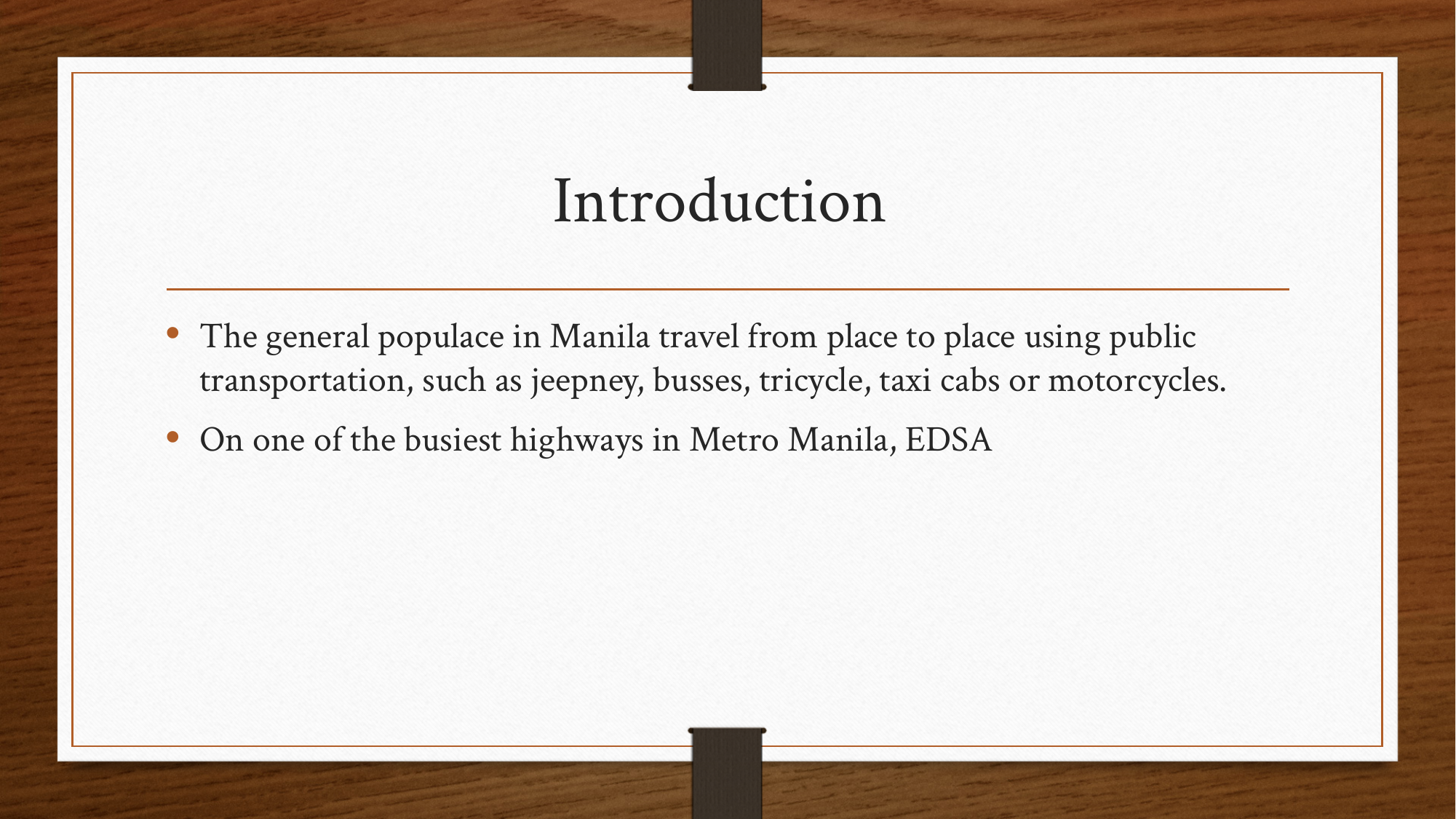

# Introduction
The general populace in Manila travel from place to place using public transportation, such as jeepney, busses, tricycle, taxi cabs or motorcycles.
On one of the busiest highways in Metro Manila, EDSA